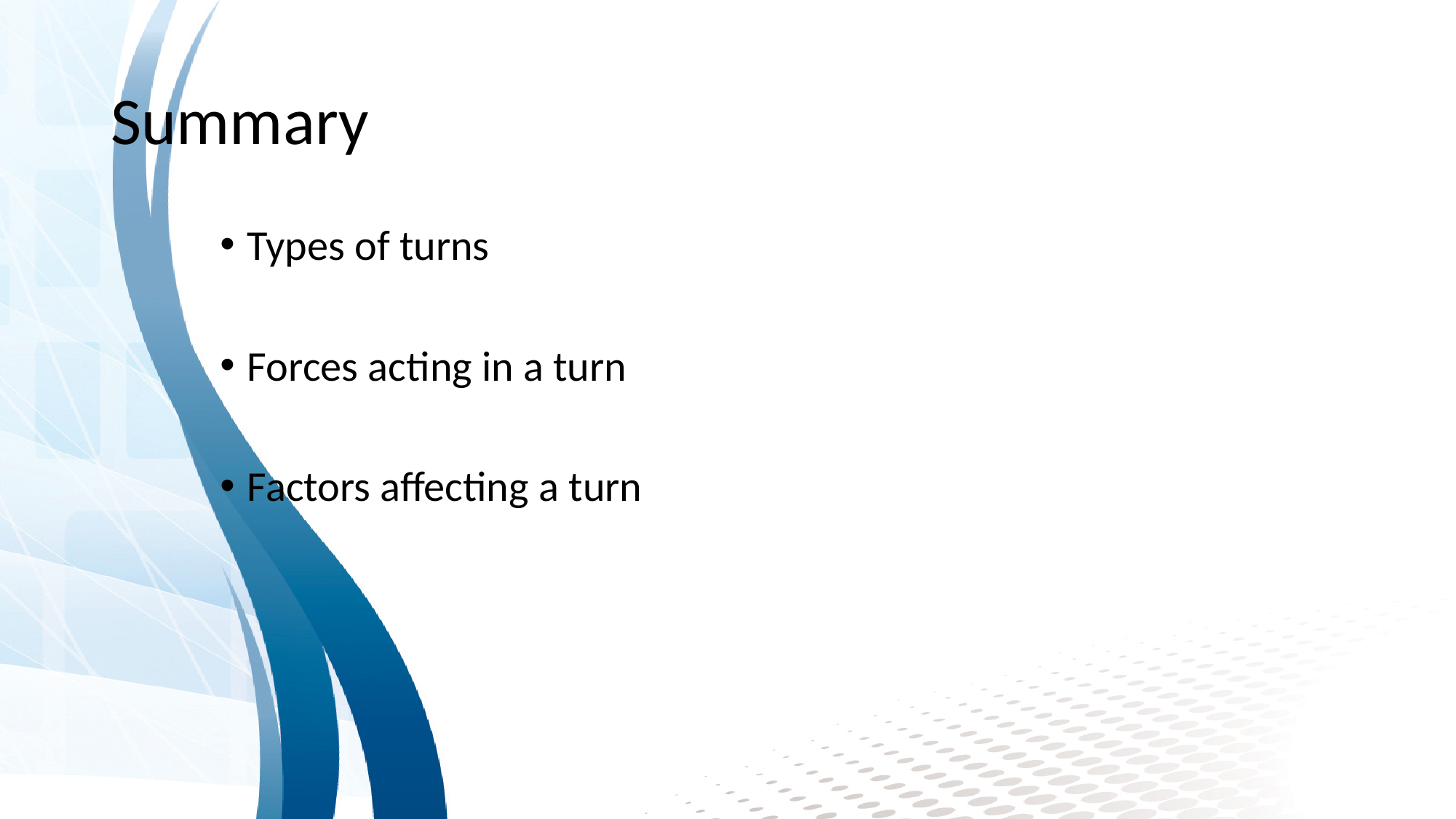

# Summary
Types of turns

Forces acting in a turn

Factors affecting a turn